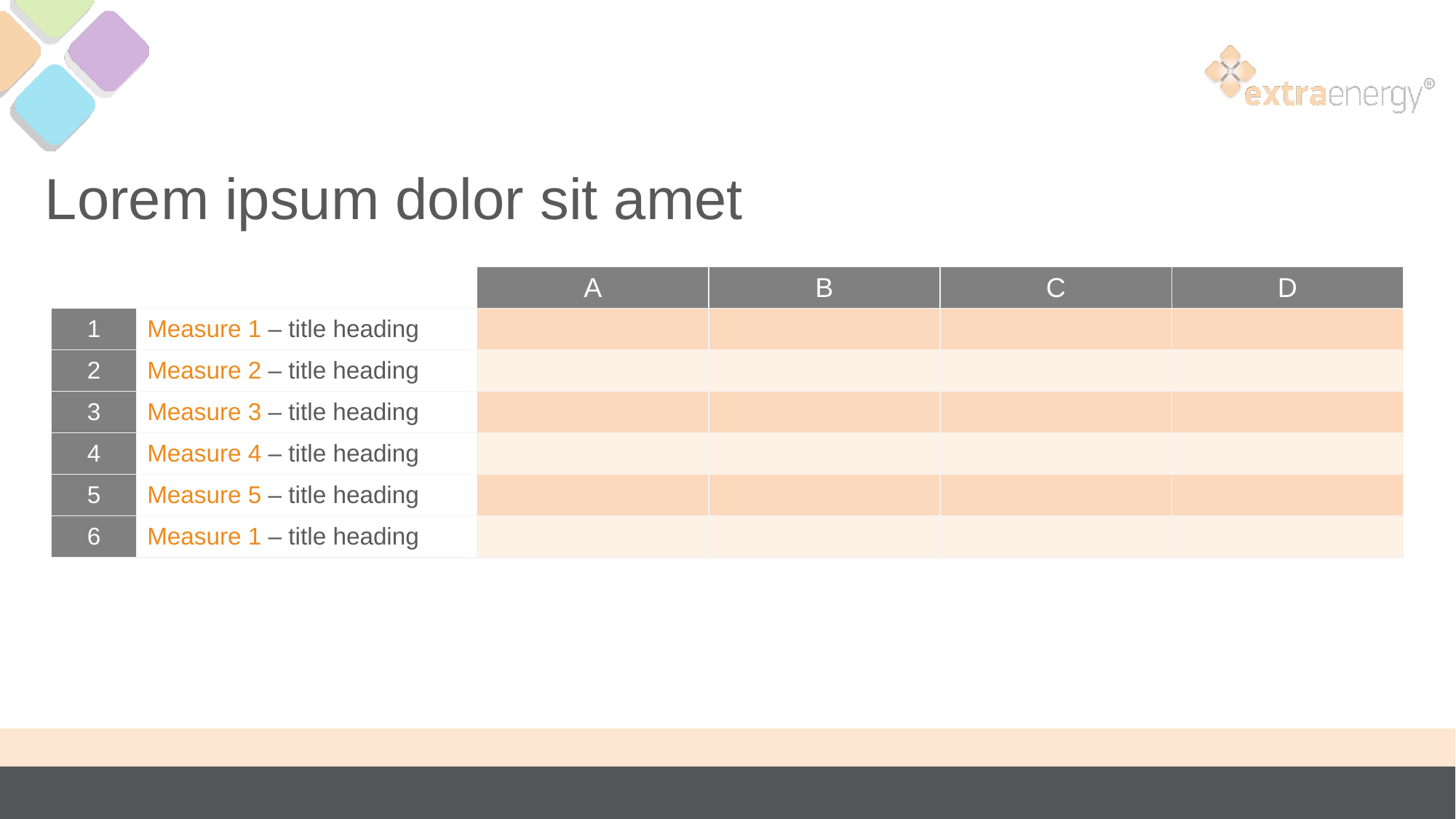

Lorem ipsum dolor sit amet
|  |  | A | B | C | D |
| --- | --- | --- | --- | --- | --- |
| 1 | Measure 1 – title heading |  |  |  |  |
| 2 | Measure 2 – title heading |  |  |  |  |
| 3 | Measure 3 – title heading |  |  |  |  |
| 4 | Measure 4 – title heading |  |  |  |  |
| 5 | Measure 5 – title heading |  |  |  |  |
| 6 | Measure 1 – title heading |  |  |  |  |